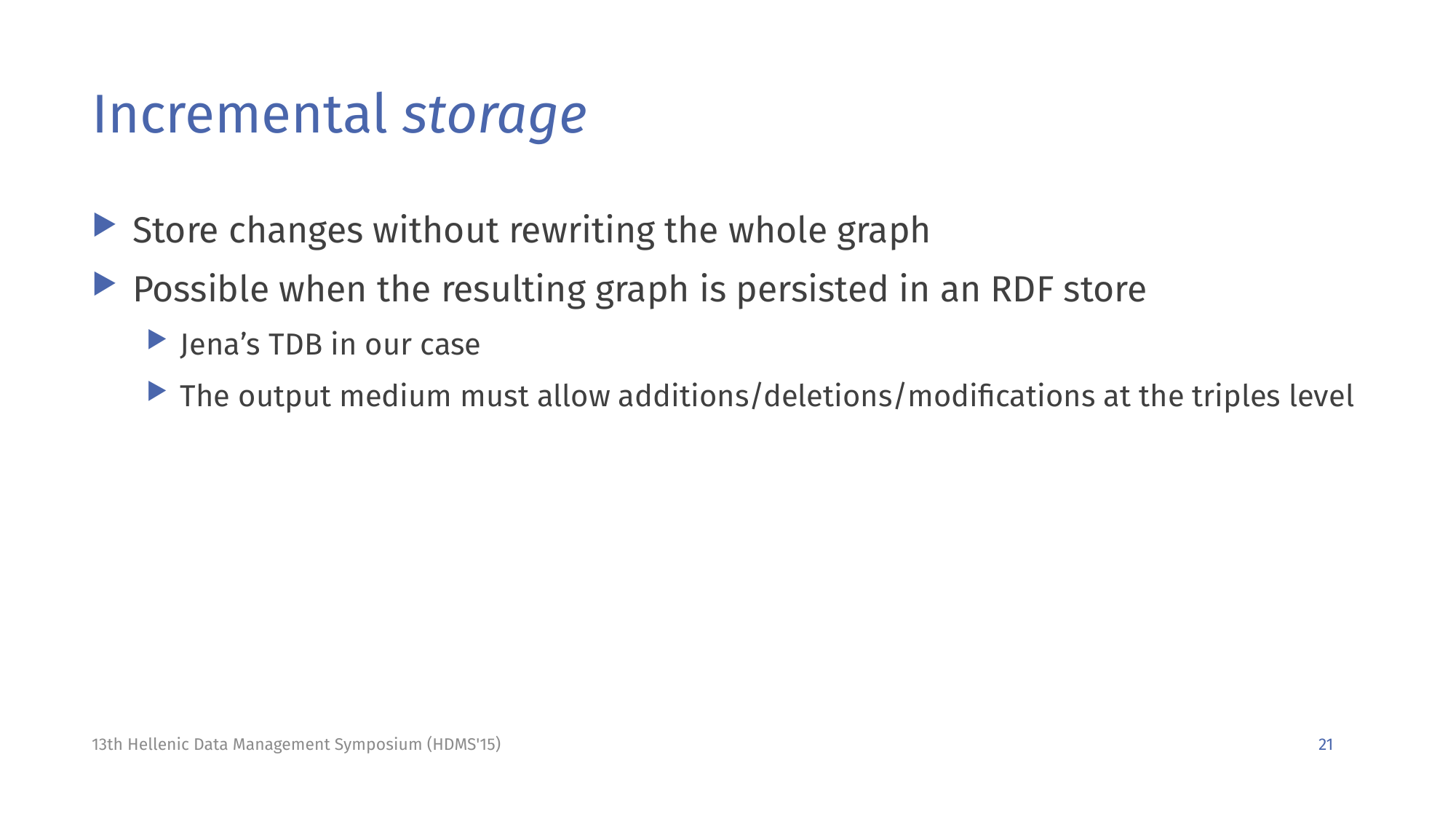

# Incremental storage
Store changes without rewriting the whole graph
Possible when the resulting graph is persisted in an RDF store
Jena’s TDB in our case
The output medium must allow additions/deletions/modifications at the triples level

13th Hellenic Data Management Symposium (HDMS'15)
21